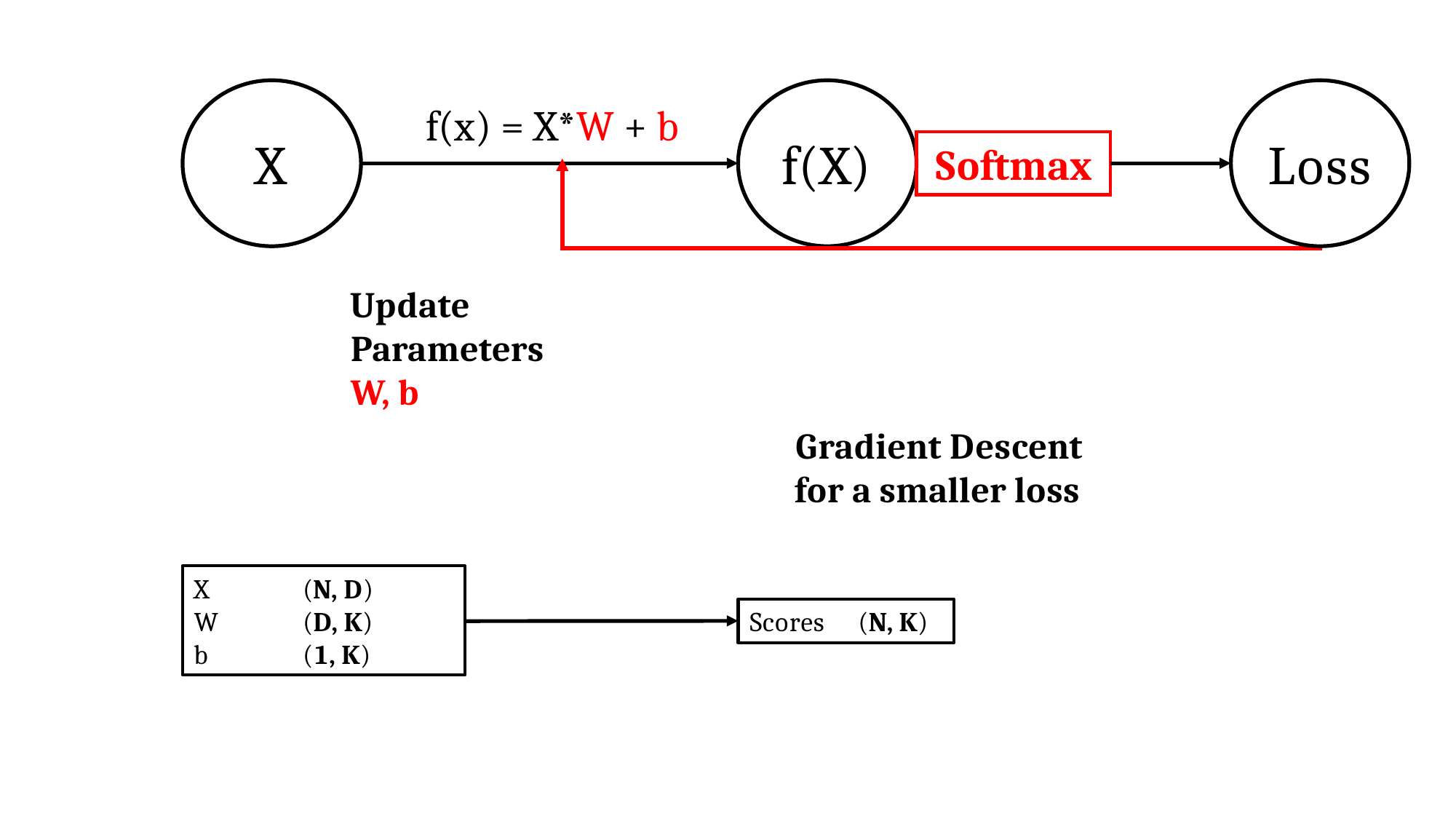

f(x) = X*W + b
X
Loss
f(X)
Softmax
Update Parameters
W, b
Gradient Descent for a smaller loss
X	(N, D)
W	(D, K)
b	(1, K)
Scores	(N, K)